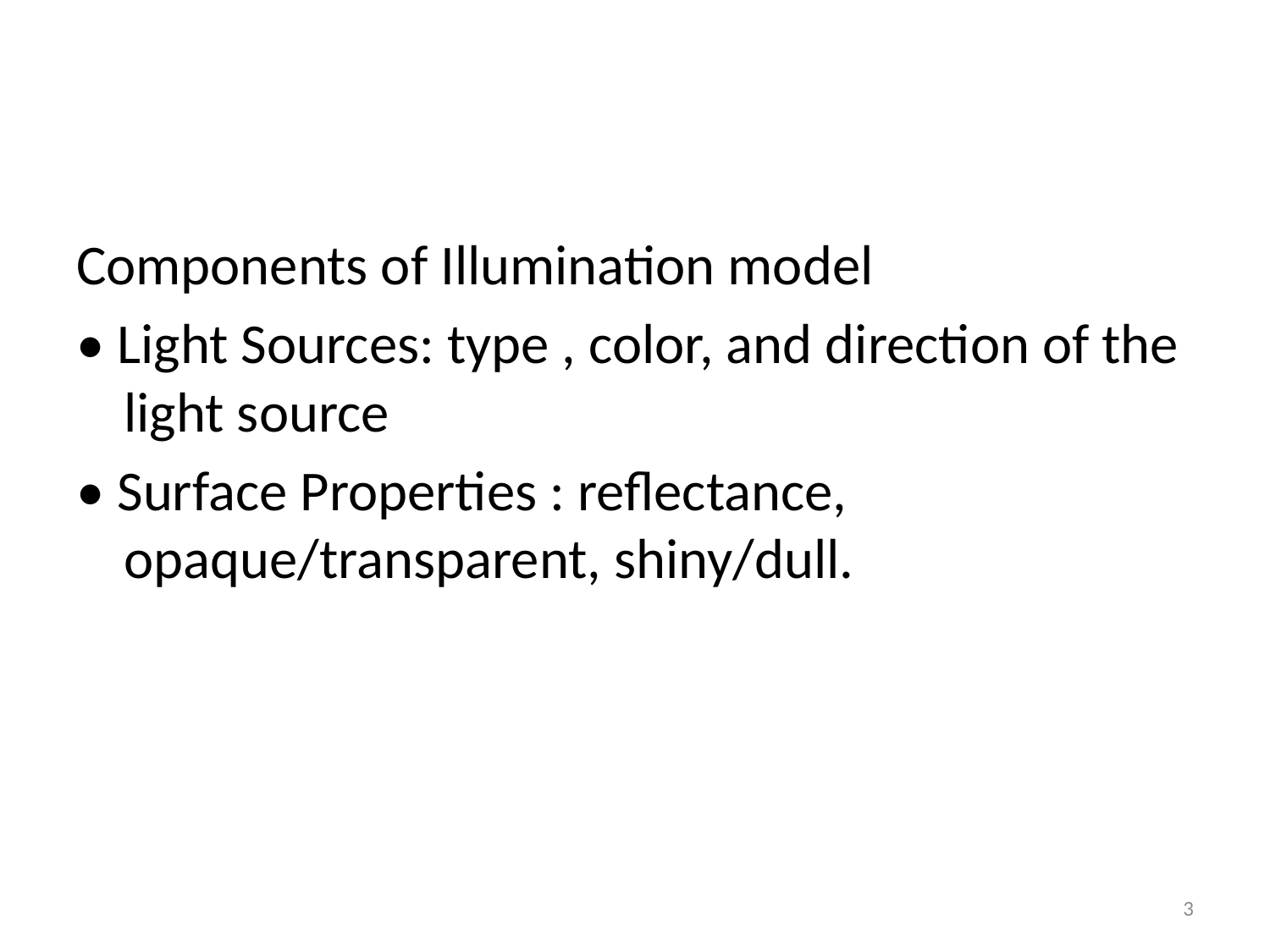

#
Components of Illumination model
• Light Sources: type , color, and direction of the light source
• Surface Properties : reflectance, opaque/transparent, shiny/dull.
3